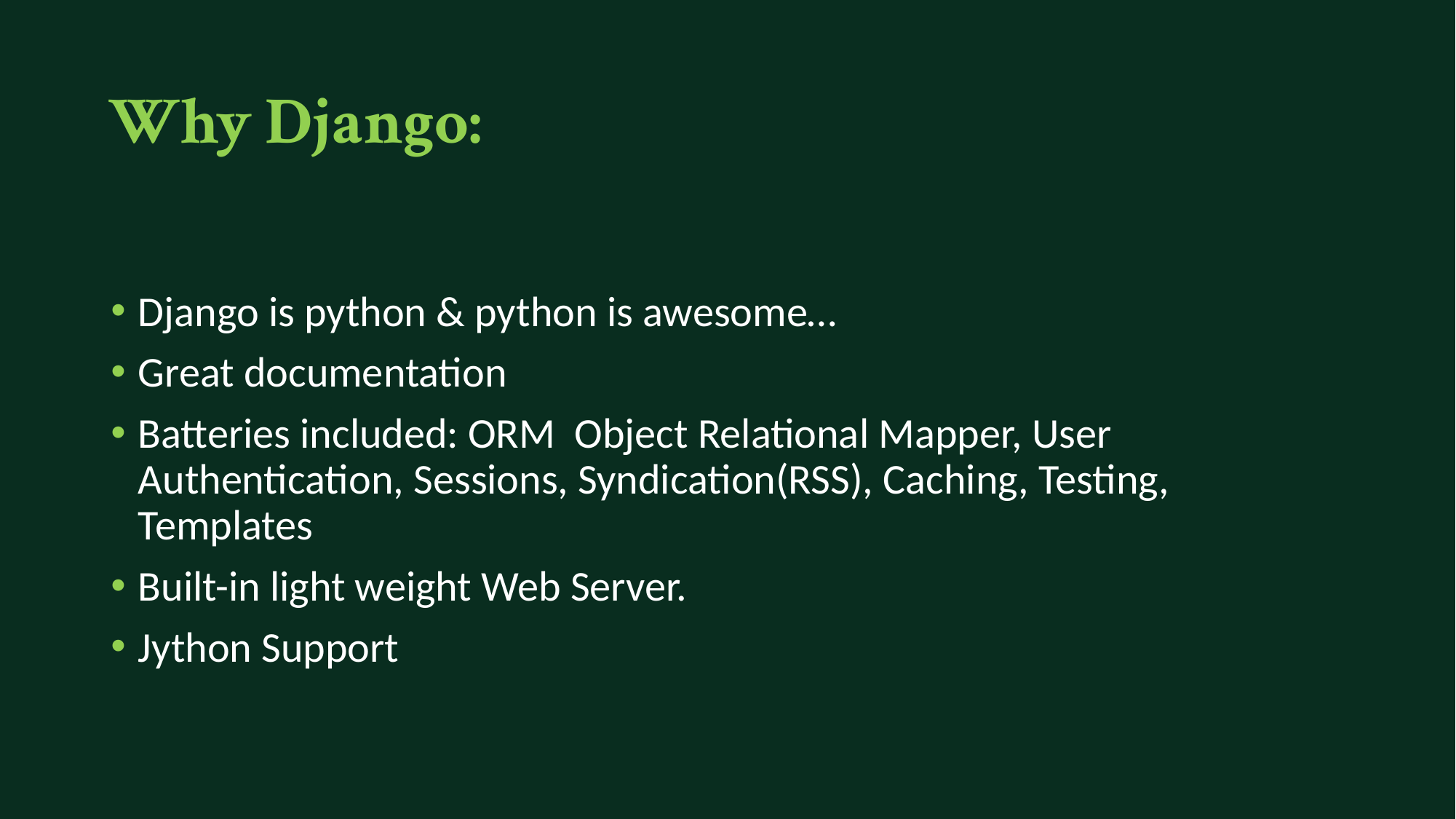

# Why Django:

Django is python & python is awesome…
Great documentation
Batteries included: ORM  Object Relational Mapper, User Authentication, Sessions, Syndication(RSS), Caching, Testing, Templates
Built-in light weight Web Server.
Jython Support